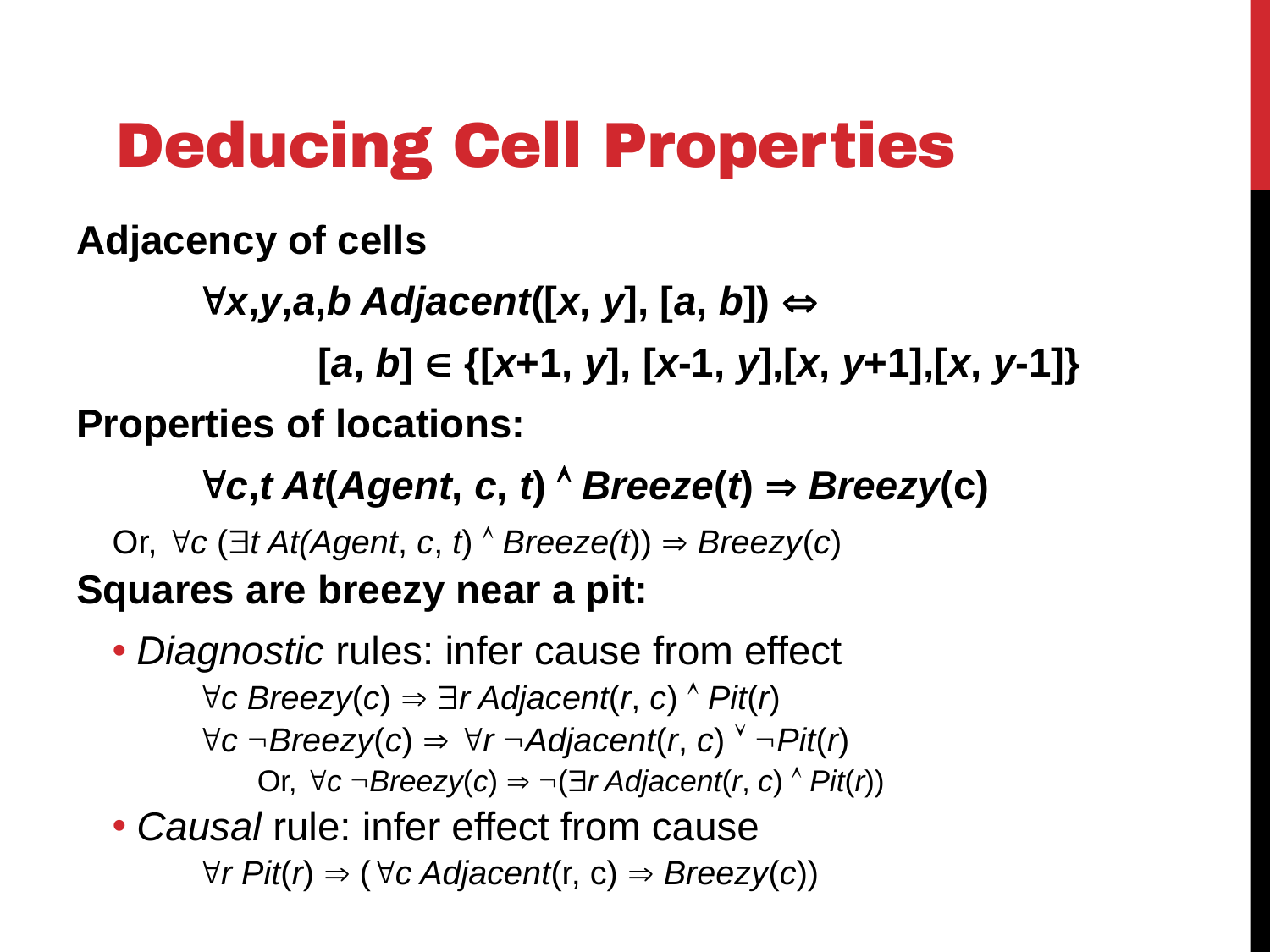

# Deducing Cell Properties
Adjacency of cells
	∀x,y,a,b Adjacent([x, y], [a, b]) ⇔
		[a, b] ∈ {[x+1, y], [x-1, y],[x, y+1],[x, y-1]}
Properties of locations:
	∀c,t At(Agent, c, t) ∧ Breeze(t) ⇒ Breezy(c)
Or, ∀c (∃t At(Agent, c, t) ∧ Breeze(t)) ⇒ Breezy(c)
Squares are breezy near a pit:
Diagnostic rules: infer cause from effect
∀c Breezy(c) ⇒ ∃r Adjacent(r, c) ∧ Pit(r)
∀c ¬Breezy(c) ⇒ ∀r ¬Adjacent(r, c) ∨ ¬Pit(r)
Or, ∀c ¬Breezy(c) ⇒ ¬(∃r Adjacent(r, c) ∧ Pit(r))
Causal rule: infer effect from cause
∀r Pit(r) ⇒ (∀c Adjacent(r, c) ⇒ Breezy(c))